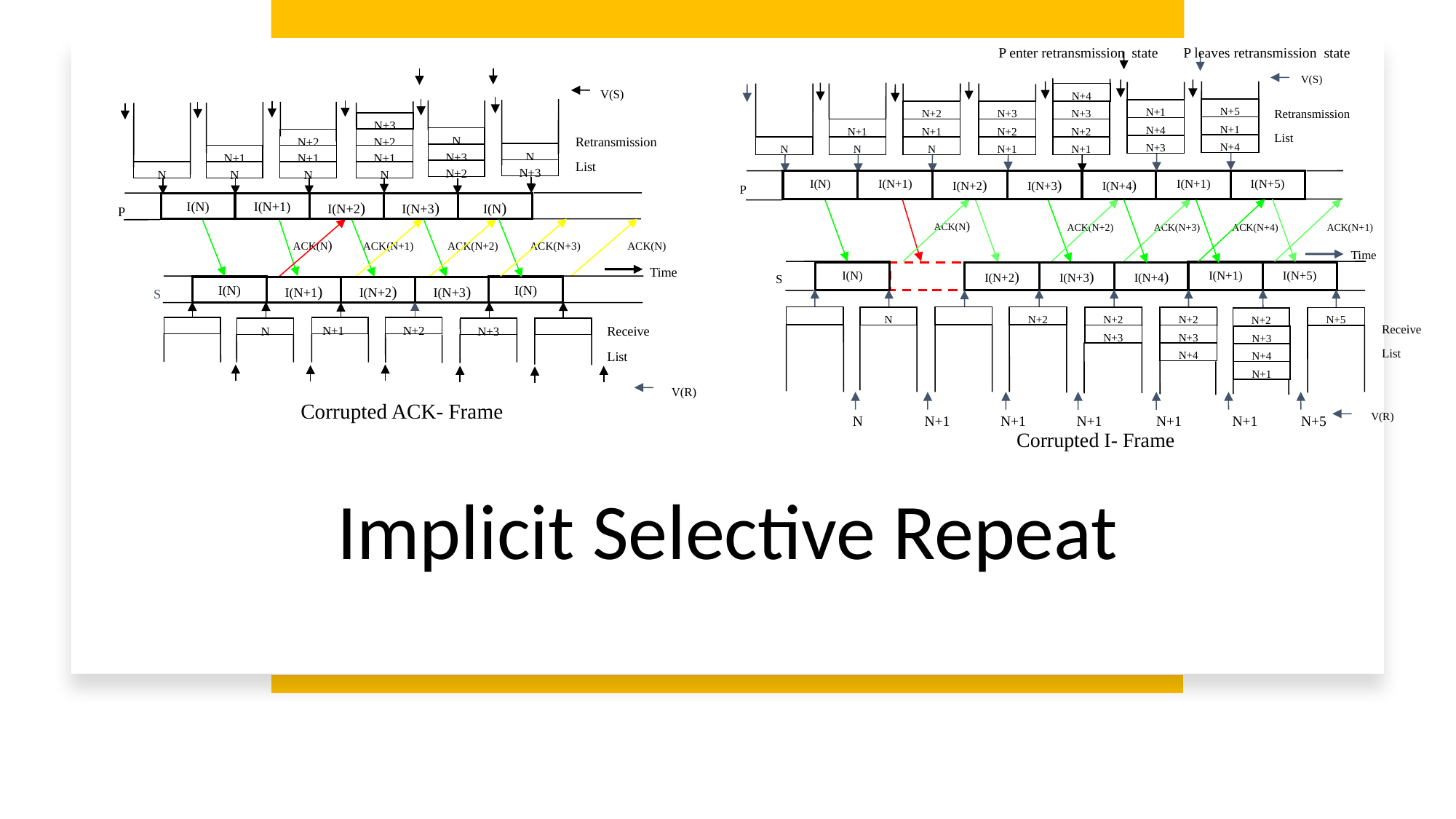

P enter retransmission  state       P leaves retransmission  state

V(S)

N+4

N+5
N+1
Retransmission
List
N+2
N+3
N+3
N+1
N+4
N+1
N+1
N+2

N+2
N+4
N+3
N
N
N
N+1
N+1

I(N)
I(N+1)
I(N+5)
I(N+1)
I(N+2)
I(N+3)
I(N+4)
P

ACK(N)
ACK(N+2)
ACK(N+3)
ACK(N+4)
ACK(N+1)
Time

I(N)
I(N+1)
I(N+5)

I(N+2)
I(N+3)
I(N+4)
S

N+2
N
N+2
N+2
N+5
N+2

Receive
List

N+3
N+3

N+3

N+4
N+4

N+1

V(R)

N                 N+1              N+1              N+1               N+1              N+1            N+5
Corrupted I- Frame

V(S)

N+3
Retransmission
List
N
N+2
N+2
N
N+3
N+1
N+1
N+1
N+3
N+2
N
N
N
N

I(N)
I(N+1)
I(N+2)
I(N+3)
I(N)
P

ACK(N)
ACK(N+1)
ACK(N+2)
ACK(N+3)
ACK(N)
Time

I(N)
I(N)
I(N+1)
I(N+2)
I(N+3)
S

Receive
List

N+1
N+2
N
N+3

V(R)

Corrupted ACK- Frame
# Implicit Selective Repeat